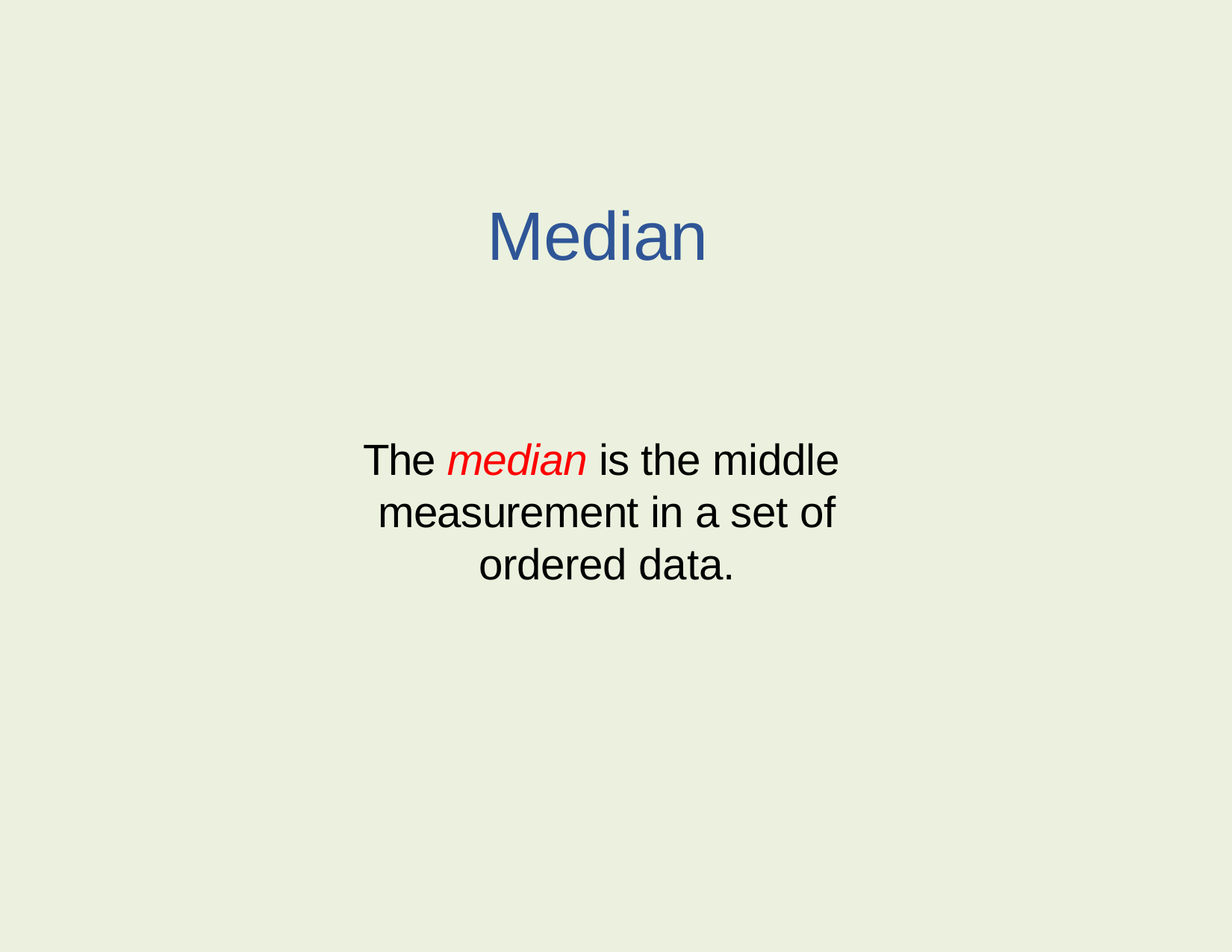

Median
The median is the middle  measurement in a set of ordered data.